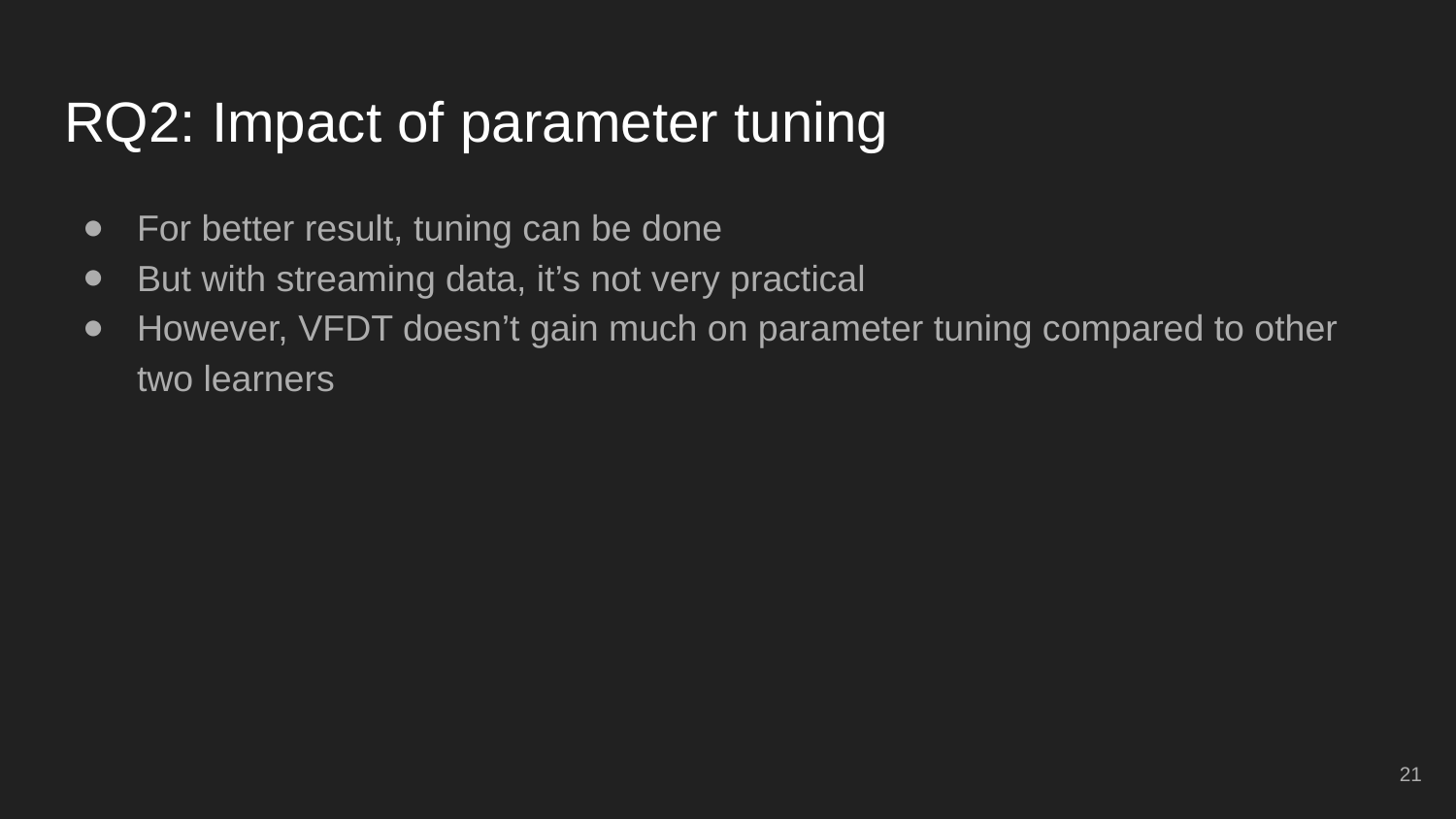

# RQ2: Impact of parameter tuning

For better result, tuning can be done
But with streaming data, it’s not very practical
However, VFDT doesn’t gain much on parameter tuning compared to other two learners
21